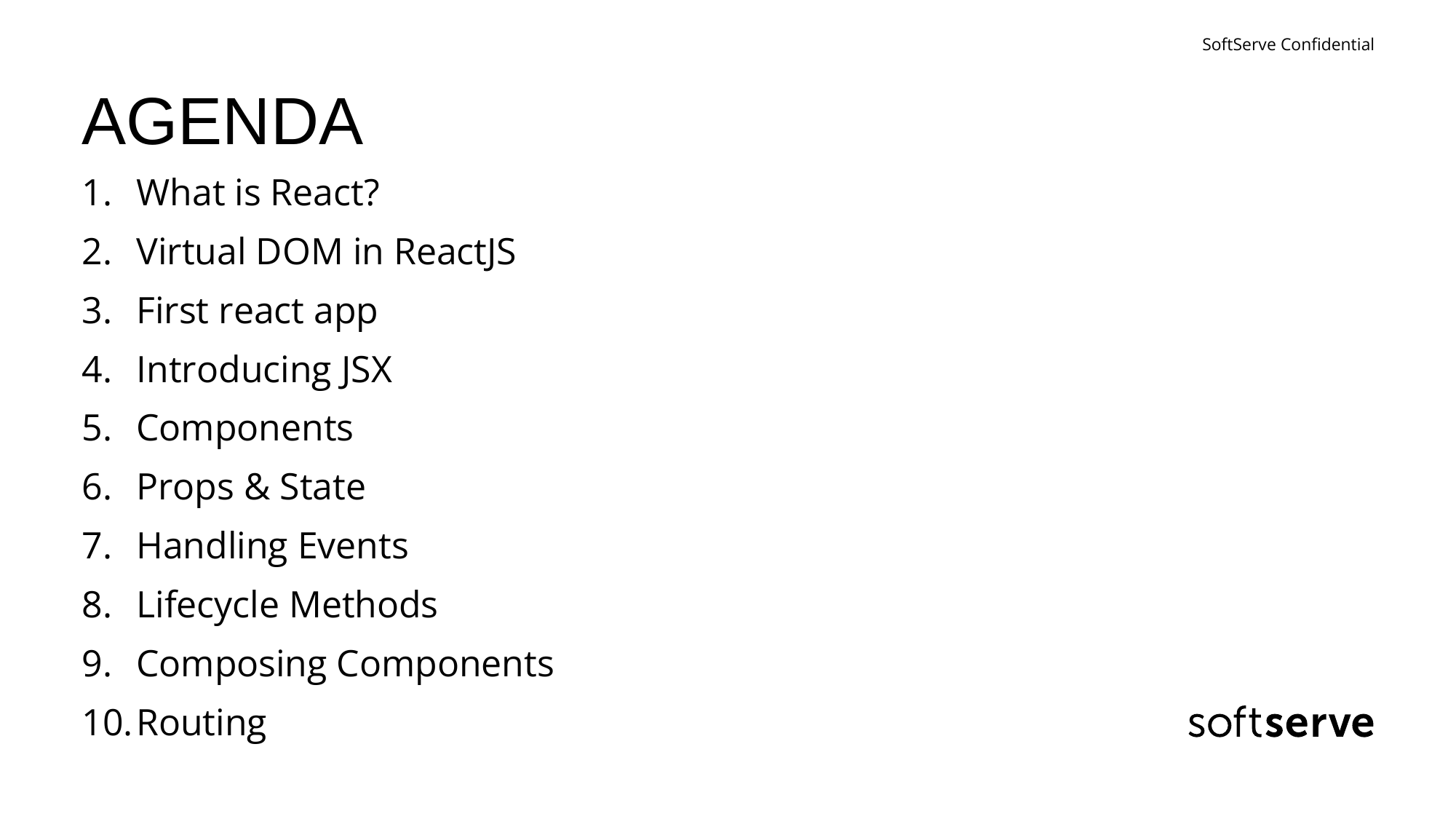

# AGENDA
What is React?
Virtual DOM in ReactJS
First react app
Introducing JSX
Components
Props & State
Handling Events
Lifecycle Methods
Composing Components
Routing